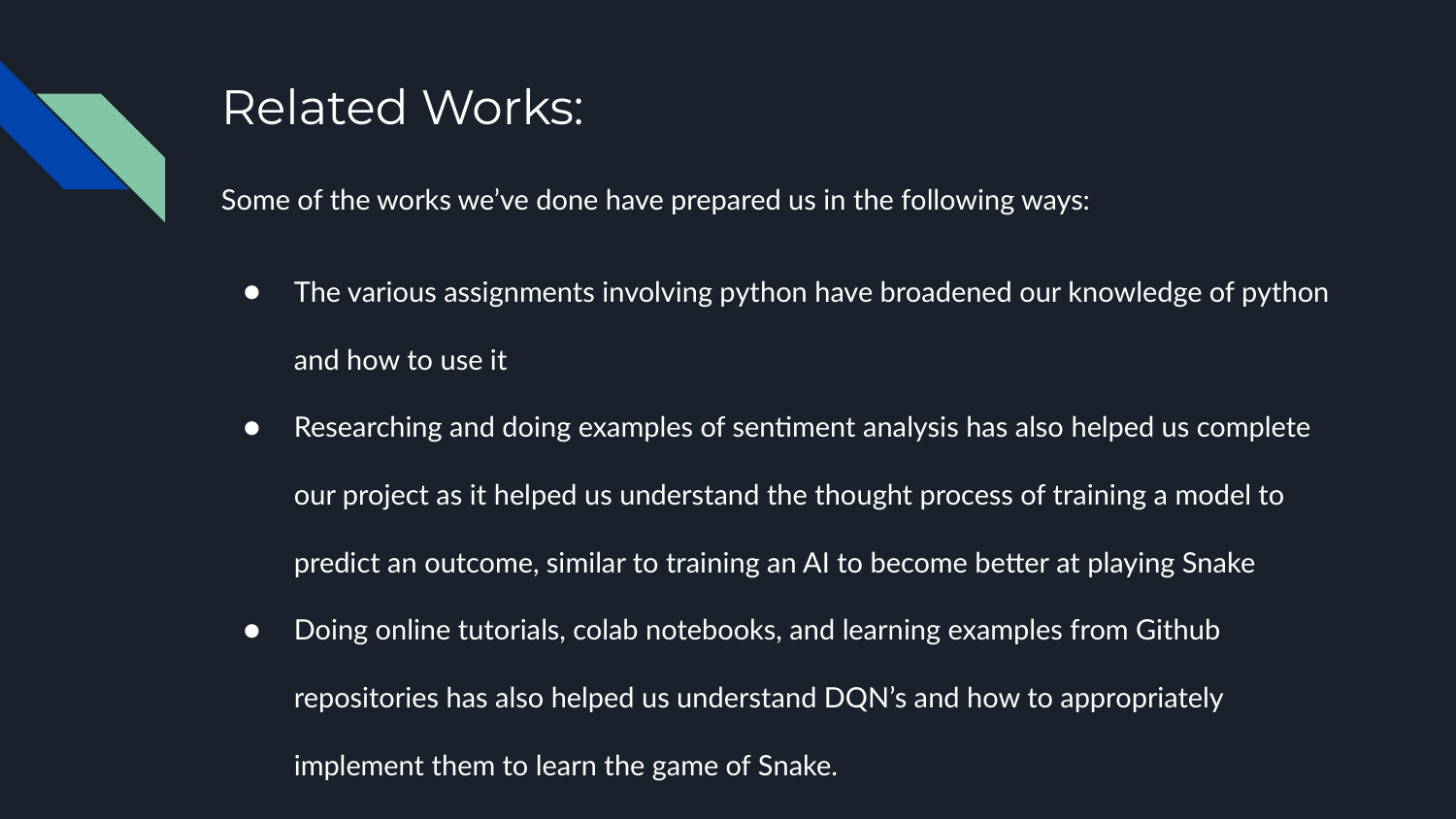

# Related Works:
Some of the works we’ve done have prepared us in the following ways:
The various assignments involving python have broadened our knowledge of python and how to use it
Researching and doing examples of sentiment analysis has also helped us complete our project as it helped us understand the thought process of training a model to predict an outcome, similar to training an AI to become better at playing Snake
Doing online tutorials, colab notebooks, and learning examples from Github repositories has also helped us understand DQN’s and how to appropriately implement them to learn the game of Snake.